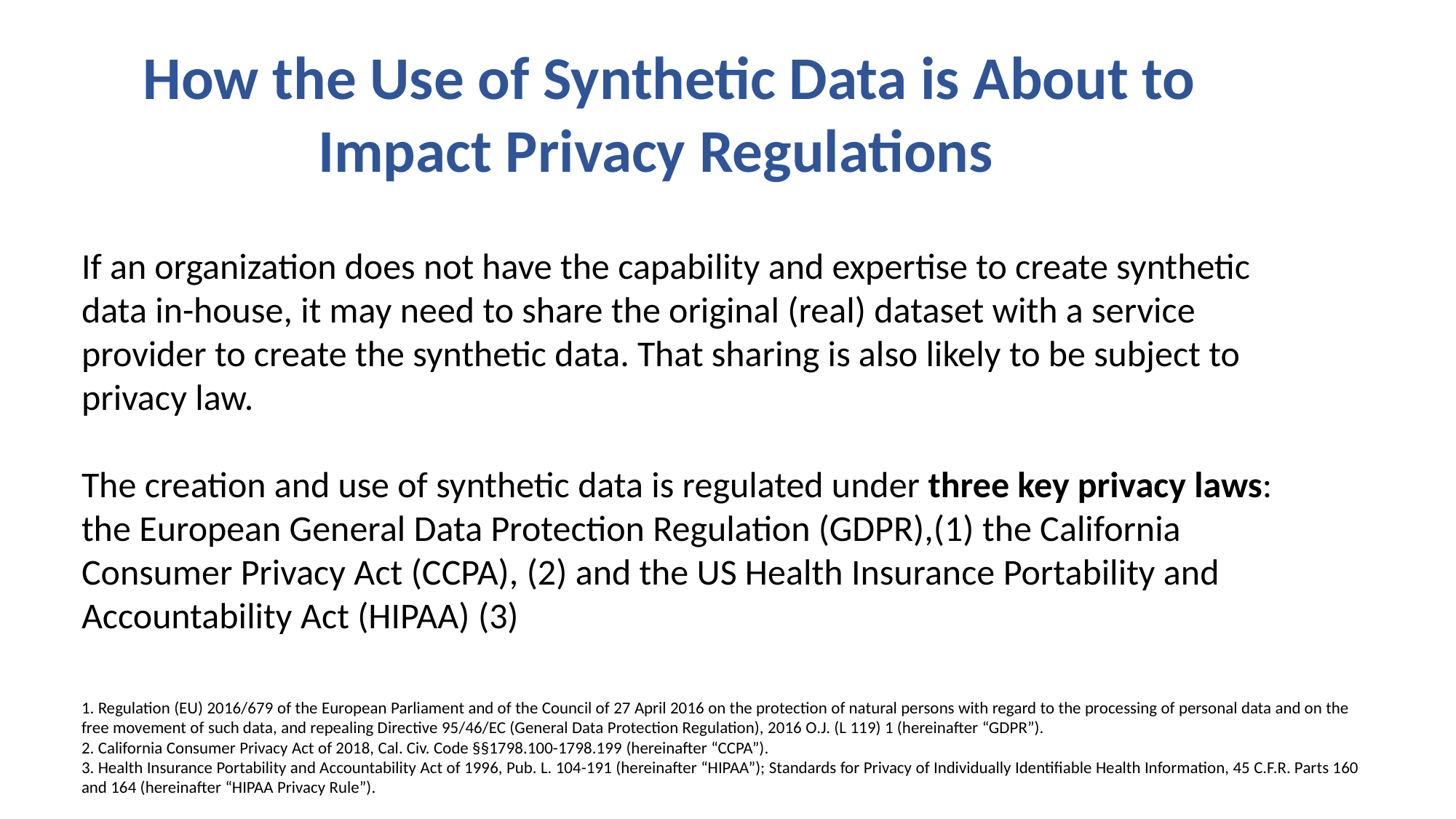

How the Use of Synthetic Data is About to Impact Privacy Regulations
If an organization does not have the capability and expertise to create synthetic data in-house, it may need to share the original (real) dataset with a service provider to create the synthetic data. That sharing is also likely to be subject to privacy law.

The creation and use of synthetic data is regulated under three key privacy laws: the European General Data Protection Regulation (GDPR),(1) the California Consumer Privacy Act (CCPA), (2) and the US Health Insurance Portability and Accountability Act (HIPAA) (3)
1. Regulation (EU) 2016/679 of the European Parliament and of the Council of 27 April 2016 on the protection of natural persons with regard to the processing of personal data and on the free movement of such data, and repealing Directive 95/46/EC (General Data Protection Regulation), 2016 O.J. (L 119) 1 (hereinafter “GDPR”).
2. California Consumer Privacy Act of 2018, Cal. Civ. Code §§1798.100-1798.199 (hereinafter “CCPA”).
3. Health Insurance Portability and Accountability Act of 1996, Pub. L. 104-191 (hereinafter “HIPAA”); Standards for Privacy of Individually Identifiable Health Information, 45 C.F.R. Parts 160 and 164 (hereinafter “HIPAA Privacy Rule”).